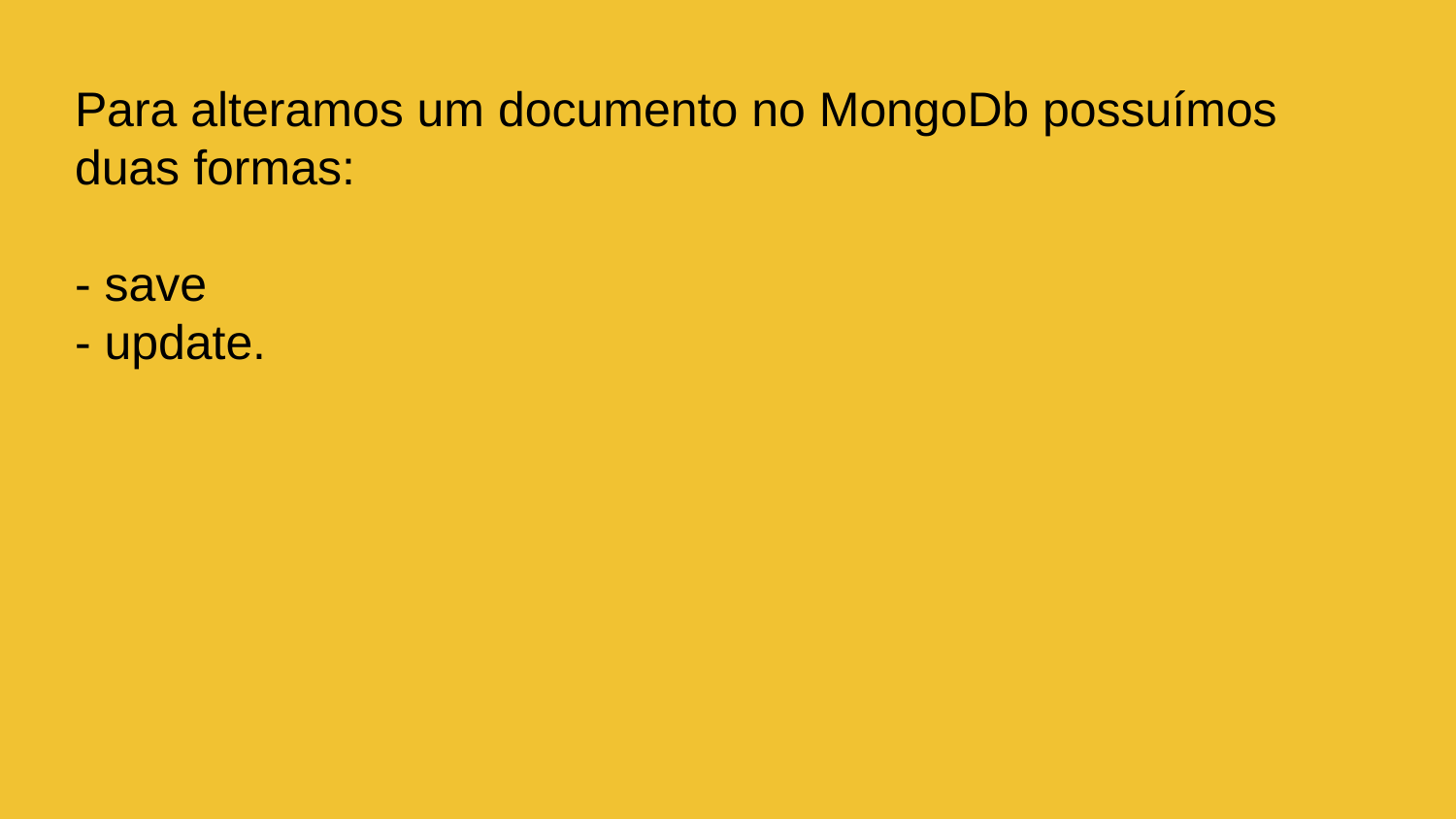

Para alteramos um documento no MongoDb possuímos duas formas:

- save
- update.